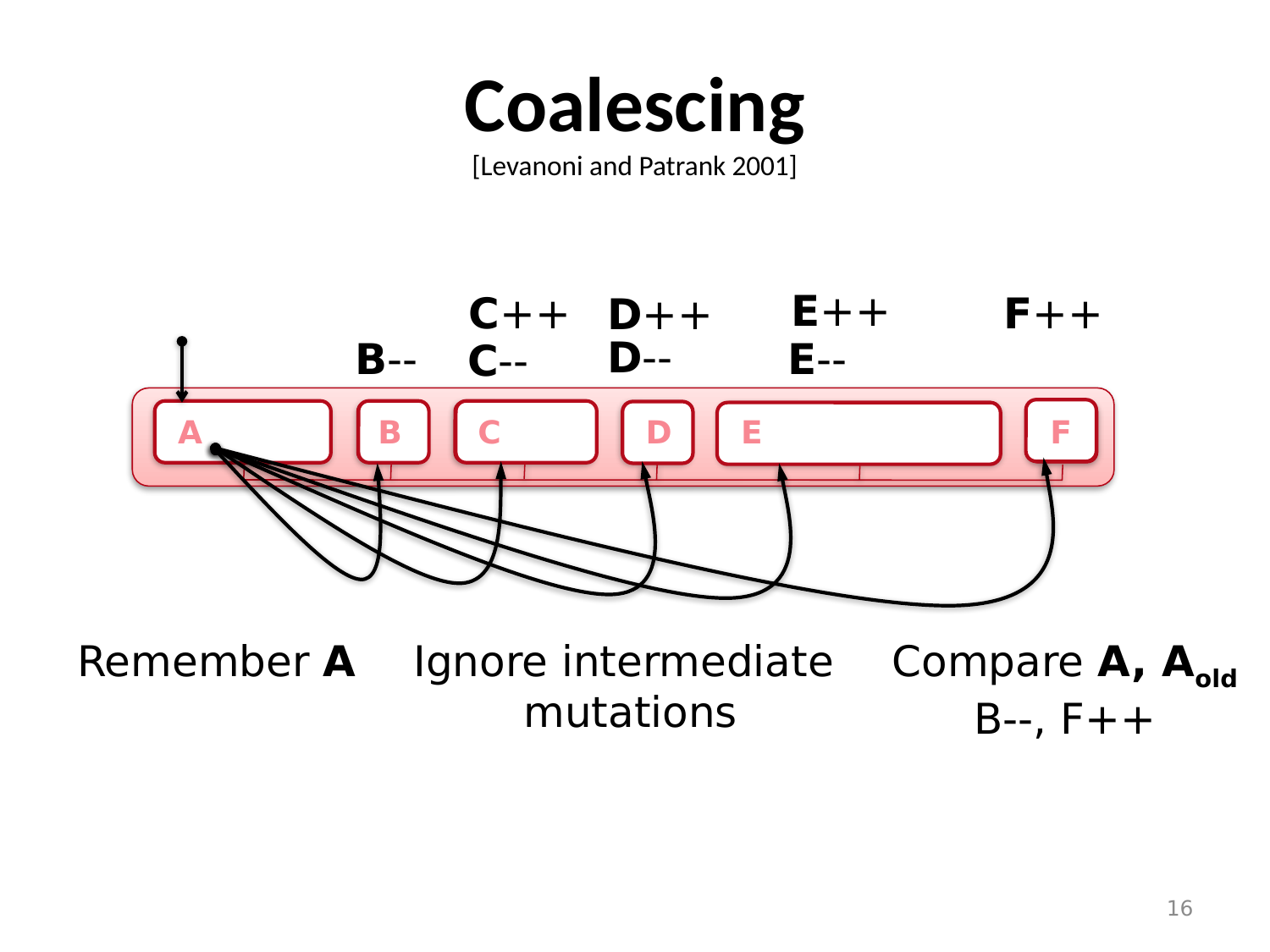

# Coalescing [Levanoni and Patrank 2001]

E++
F++
C++
D++
D--
E--
B--
C--

A
B
C
D
E
F

Remember A
Ignore intermediate
mutations
Compare A, Aold
B--, F++
16